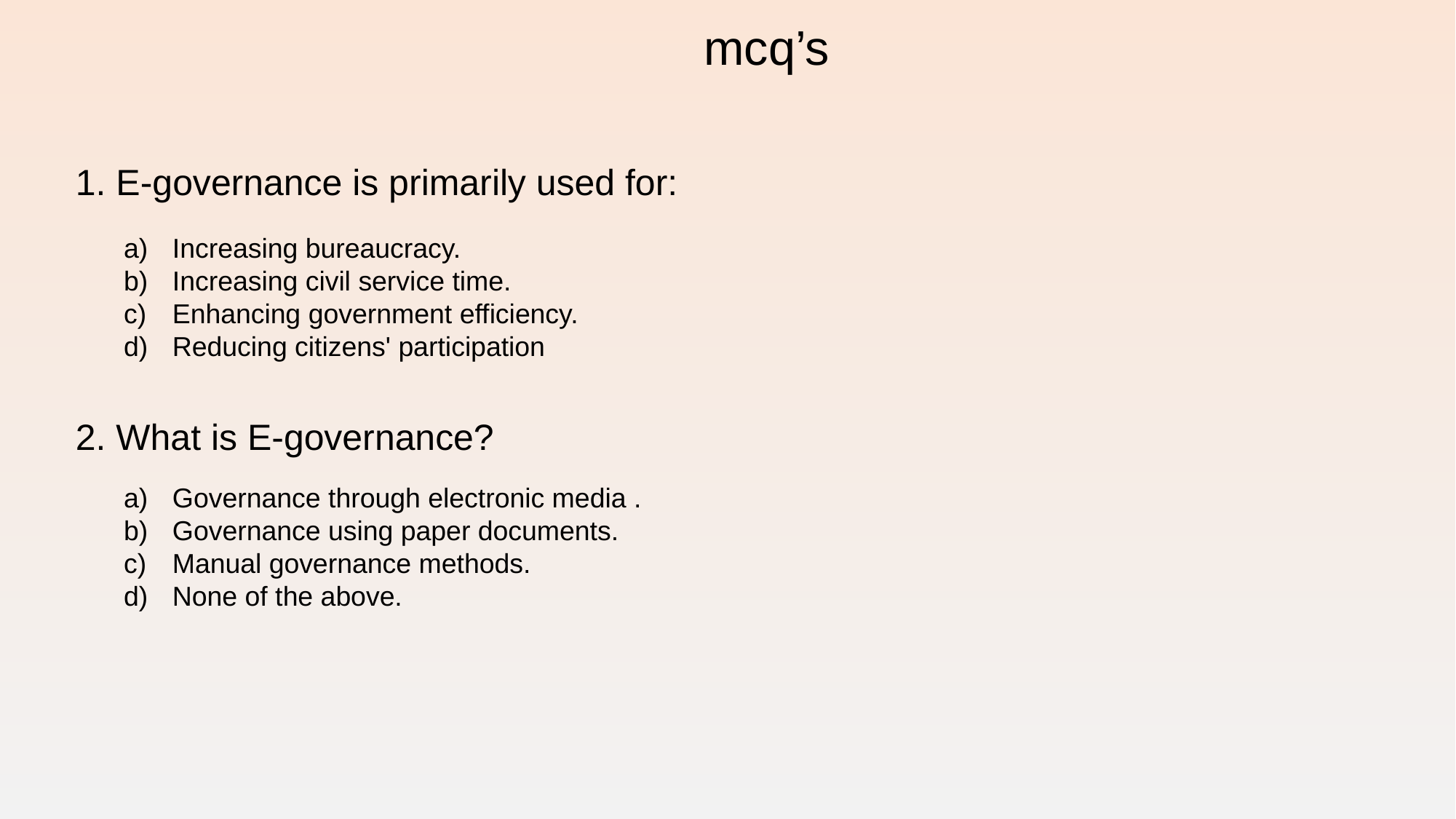

mcq’s
1. E-governance is primarily used for:
 Increasing bureaucracy.
 Increasing civil service time.
 Enhancing government efficiency.
 Reducing citizens' participation
2. What is E-governance?
 Governance through electronic media .
 Governance using paper documents.
 Manual governance methods.
 None of the above.